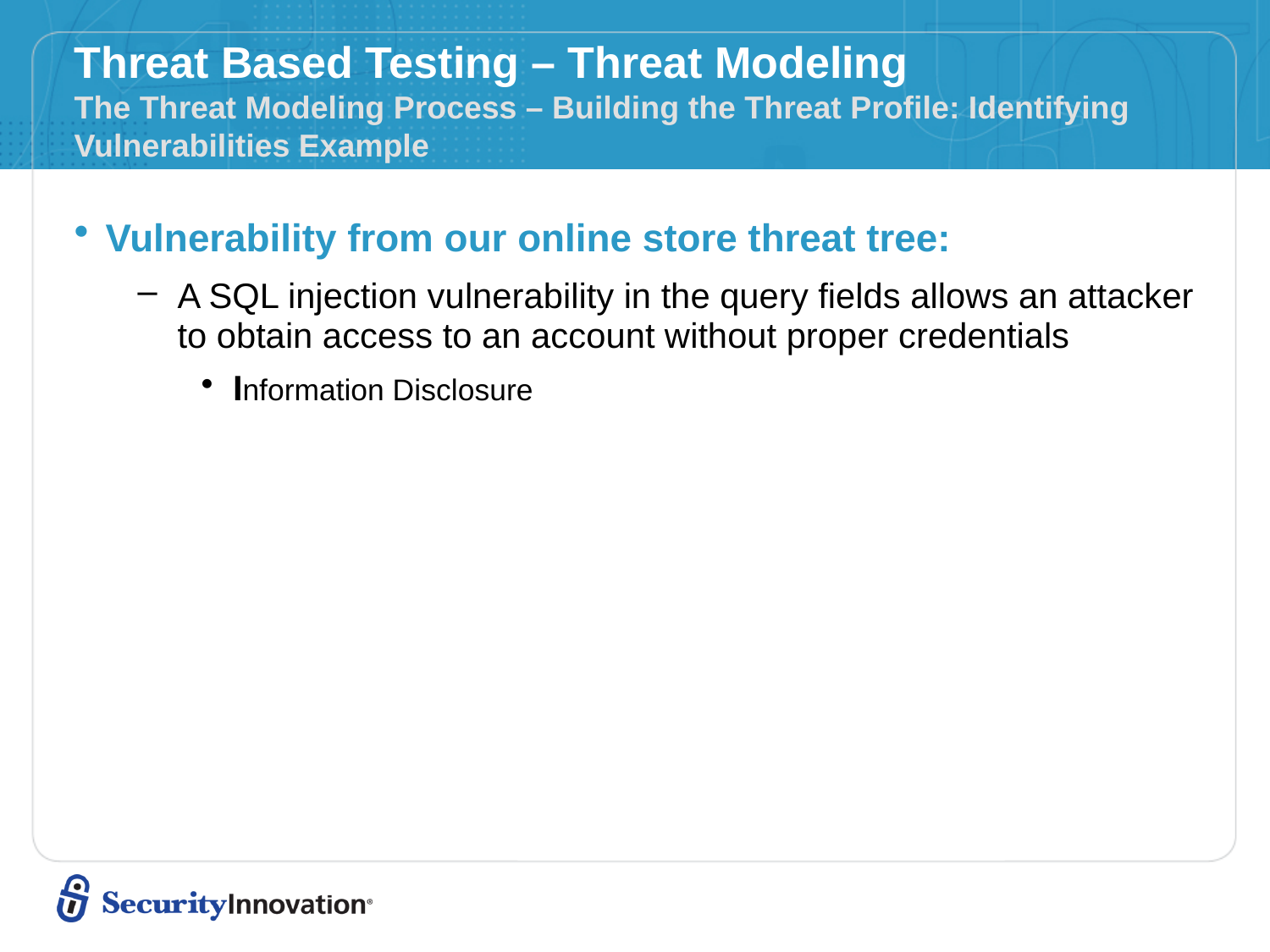

# Threat Based Testing – Threat Modeling The Threat Modeling Process – Building the Threat Profile: Identifying Vulnerabilities Example
Vulnerability from our online store threat tree:
A SQL injection vulnerability in the query fields allows an attacker to obtain access to an account without proper credentials
Information Disclosure